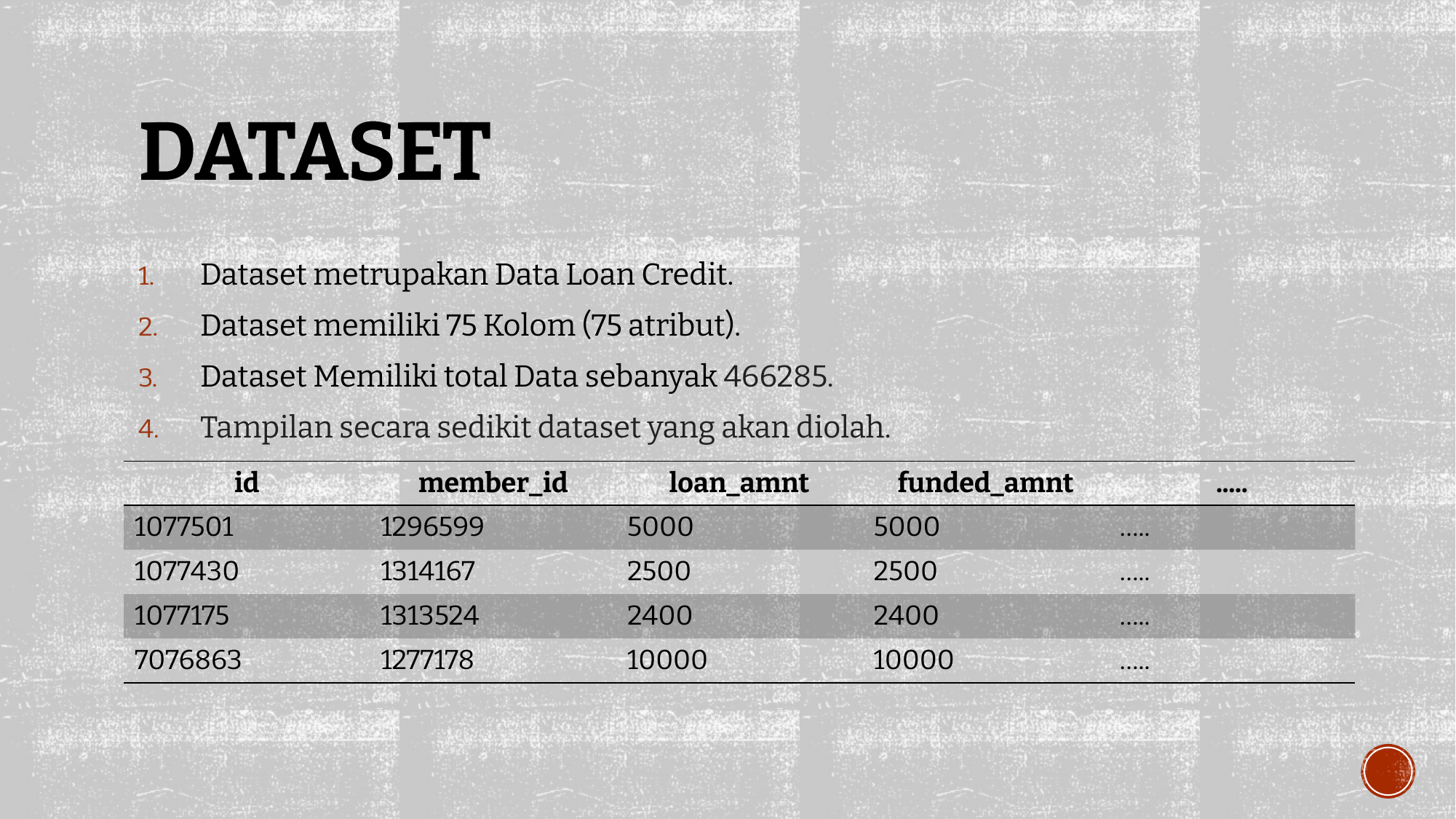

# Dataset
Dataset metrupakan Data Loan Credit.
Dataset memiliki 75 Kolom (75 atribut).
Dataset Memiliki total Data sebanyak 466285.
Tampilan secara sedikit dataset yang akan diolah.

| id | member\_id | loan\_amnt | funded\_amnt | ..... |
| --- | --- | --- | --- | --- |
| 1077501 | 1296599 | 5000 | 5000 | ….. |
| 1077430 | 1314167 | 2500 | 2500 | ….. |
| 1077175 | 1313524 | 2400 | 2400 | ….. |
| 7076863 | 1277178 | 10000 | 10000 | ….. |